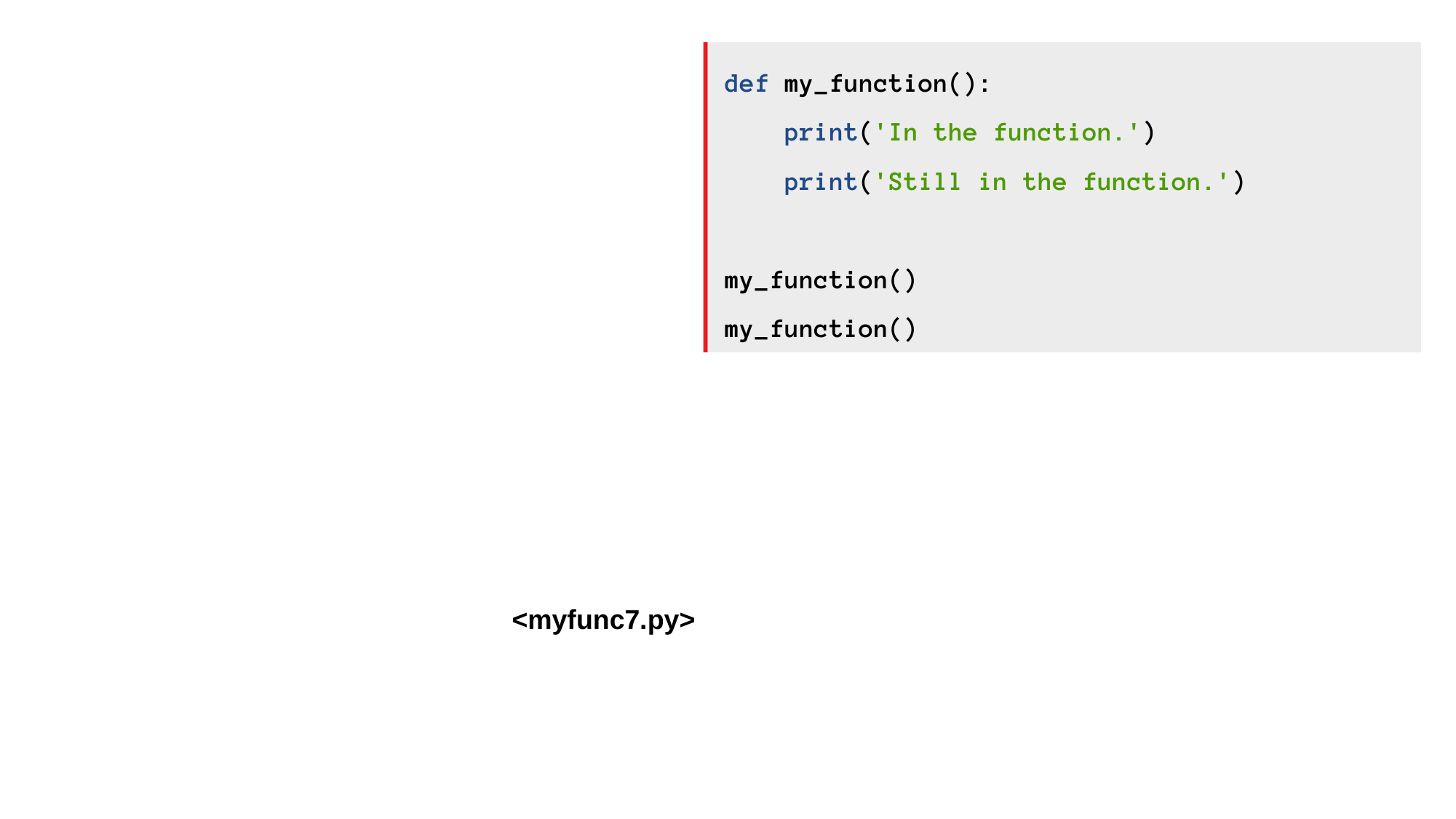

def my_function():
    print('In the function.')
    print('Still in the function.')

my_function()
my_function()
<myfunc7.py>